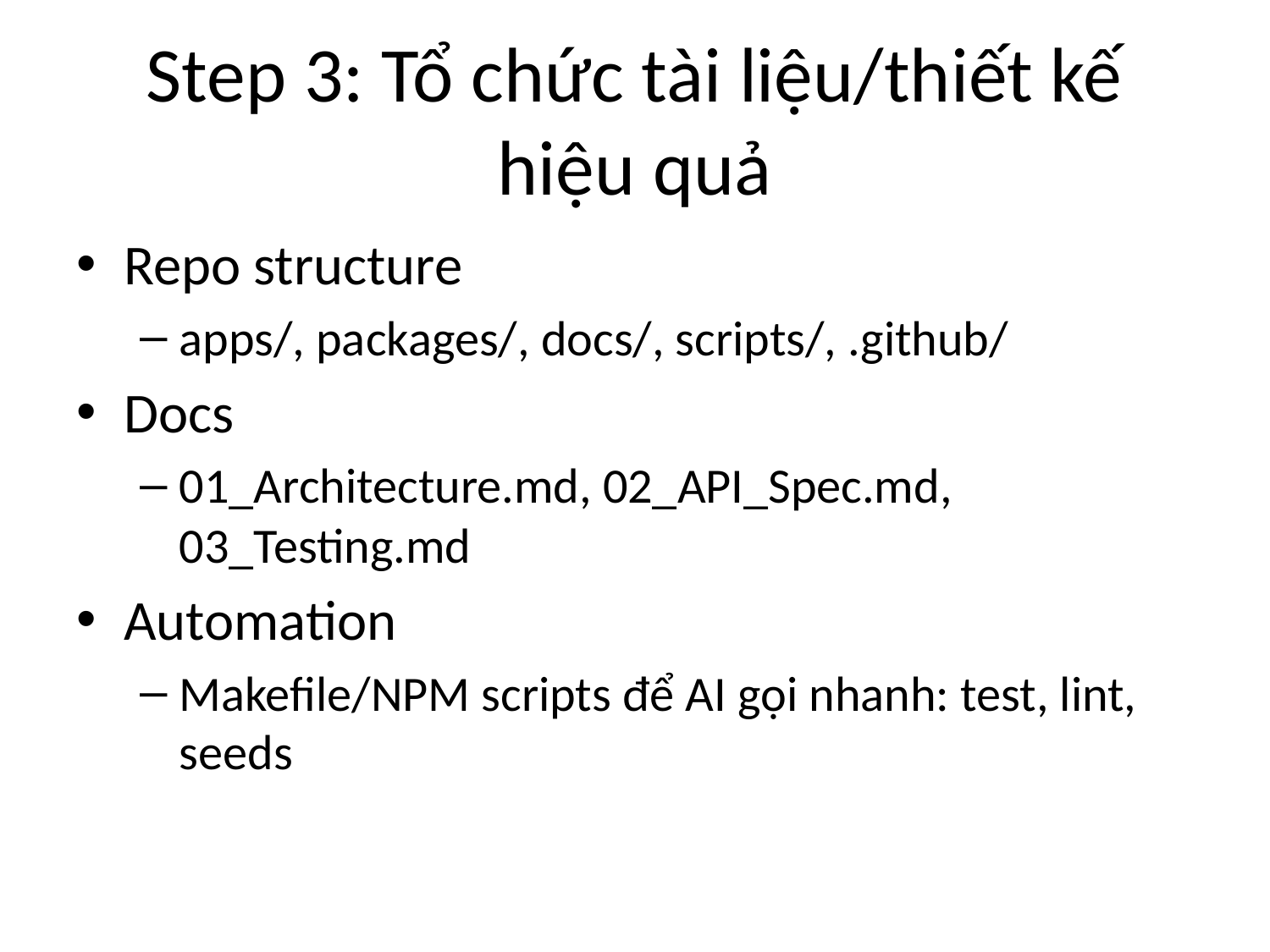

# Step 3: Tổ chức tài liệu/thiết kế hiệu quả
Repo structure
apps/, packages/, docs/, scripts/, .github/
Docs
01_Architecture.md, 02_API_Spec.md, 03_Testing.md
Automation
Makefile/NPM scripts để AI gọi nhanh: test, lint, seeds